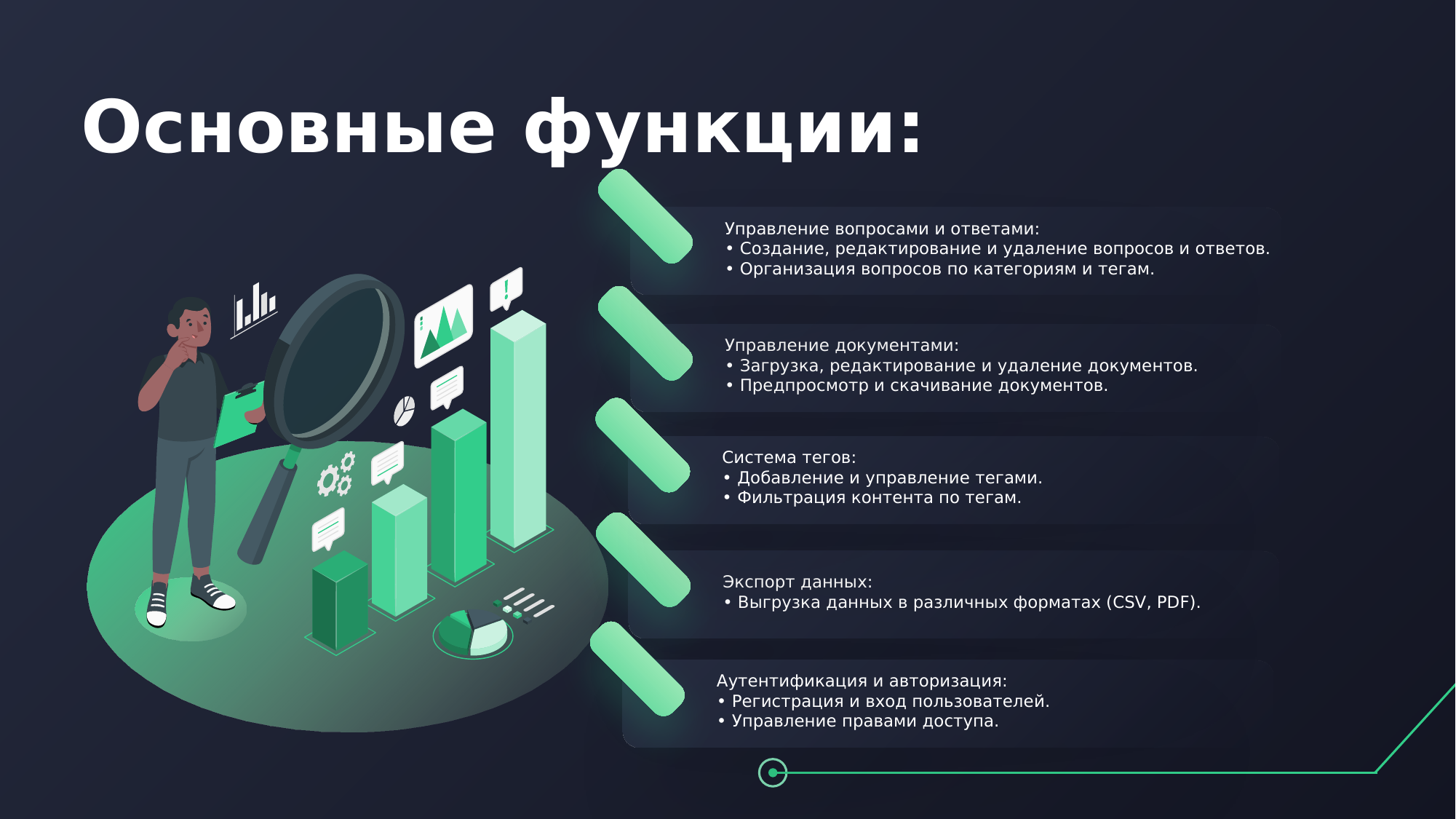

Основные функции:

Управление вопросами и ответами:
• Создание, редактирование и удаление вопросов и ответов.
• Организация вопросов по категориям и тегам.

Управление документами:
• Загрузка, редактирование и удаление документов.
• Предпросмотр и скачивание документов.

Система тегов:
• Добавление и управление тегами.
• Фильтрация контента по тегам.

Экспорт данных:
• Выгрузка данных в различных форматах (CSV, PDF).

Аутентификация и авторизация:
• Регистрация и вход пользователей.
• Управление правами доступа.